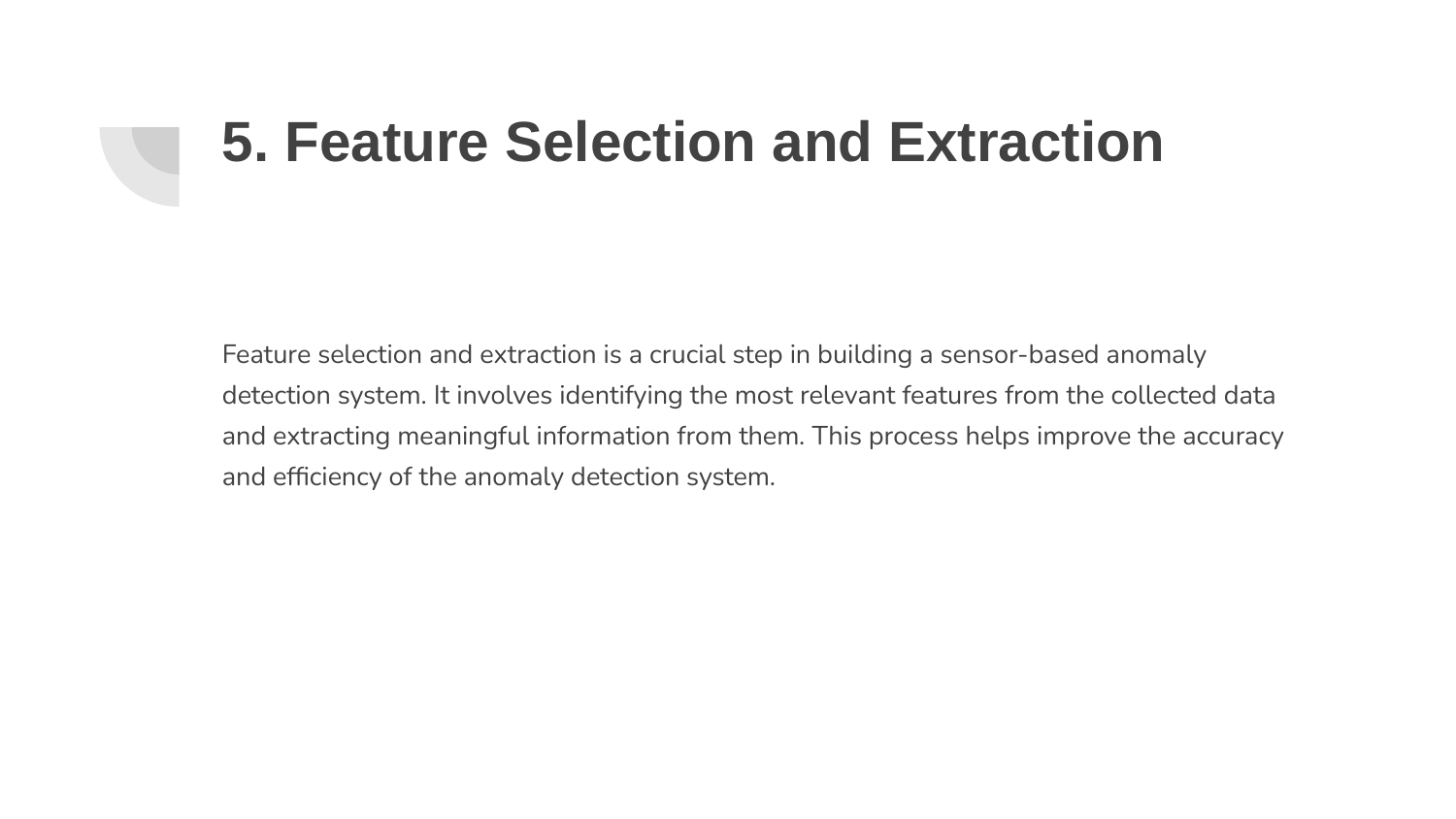

# 5. Feature Selection and Extraction
Feature selection and extraction is a crucial step in building a sensor-based anomaly detection system. It involves identifying the most relevant features from the collected data and extracting meaningful information from them. This process helps improve the accuracy and efficiency of the anomaly detection system.